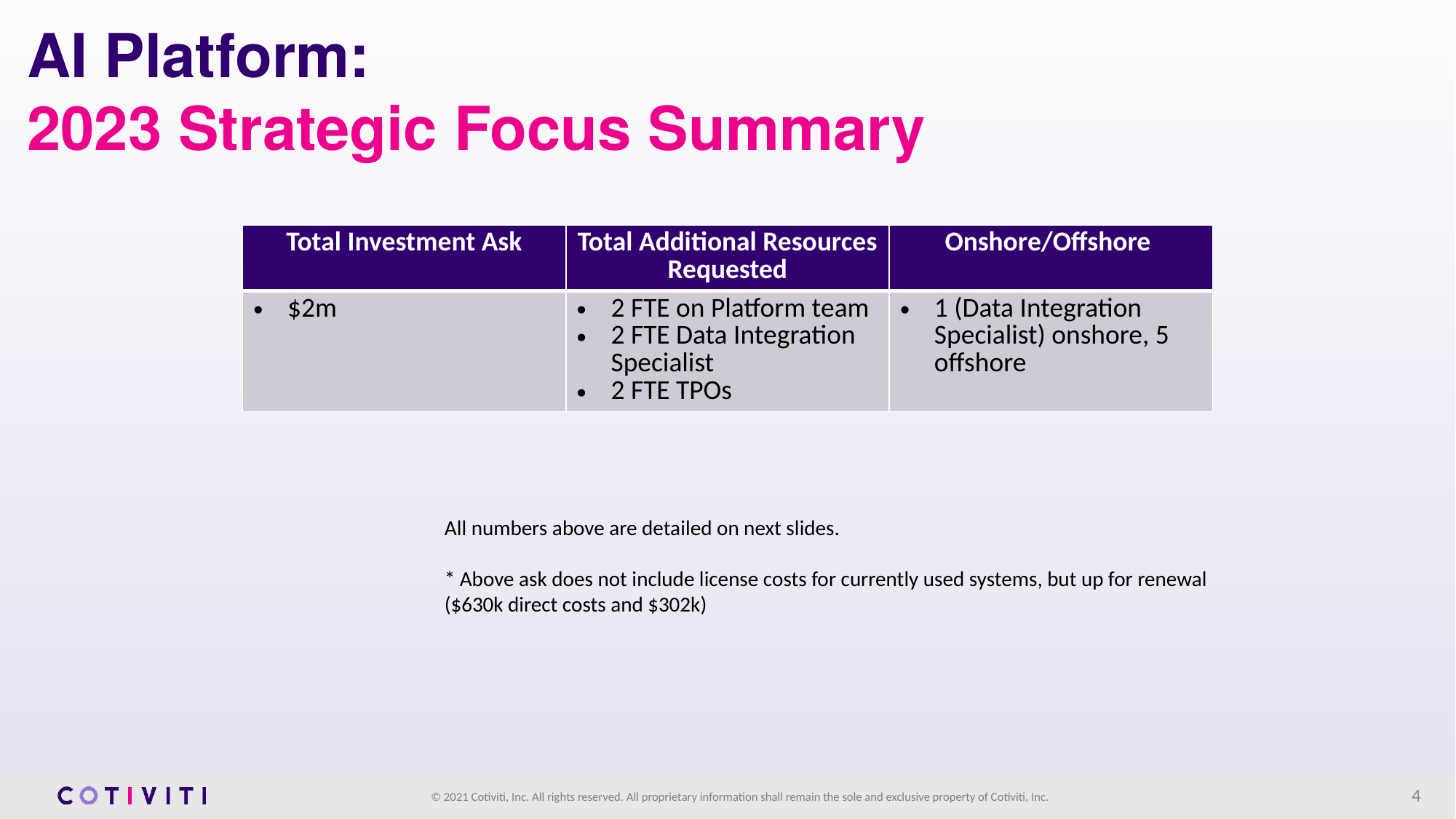

AI Platform:
2023 Strategic Focus Summary
| Total Investment Ask | Total Additional Resources Requested | Onshore/Offshore |
| --- | --- | --- |
| $2m | 2 FTE on Platform team 2 FTE Data Integration Specialist 2 FTE TPOs | 1 (Data Integration Specialist) onshore, 5 offshore |
All numbers above are detailed on next slides.

* Above ask does not include license costs for currently used systems, but up for renewal ($630k direct costs and $302k)
4